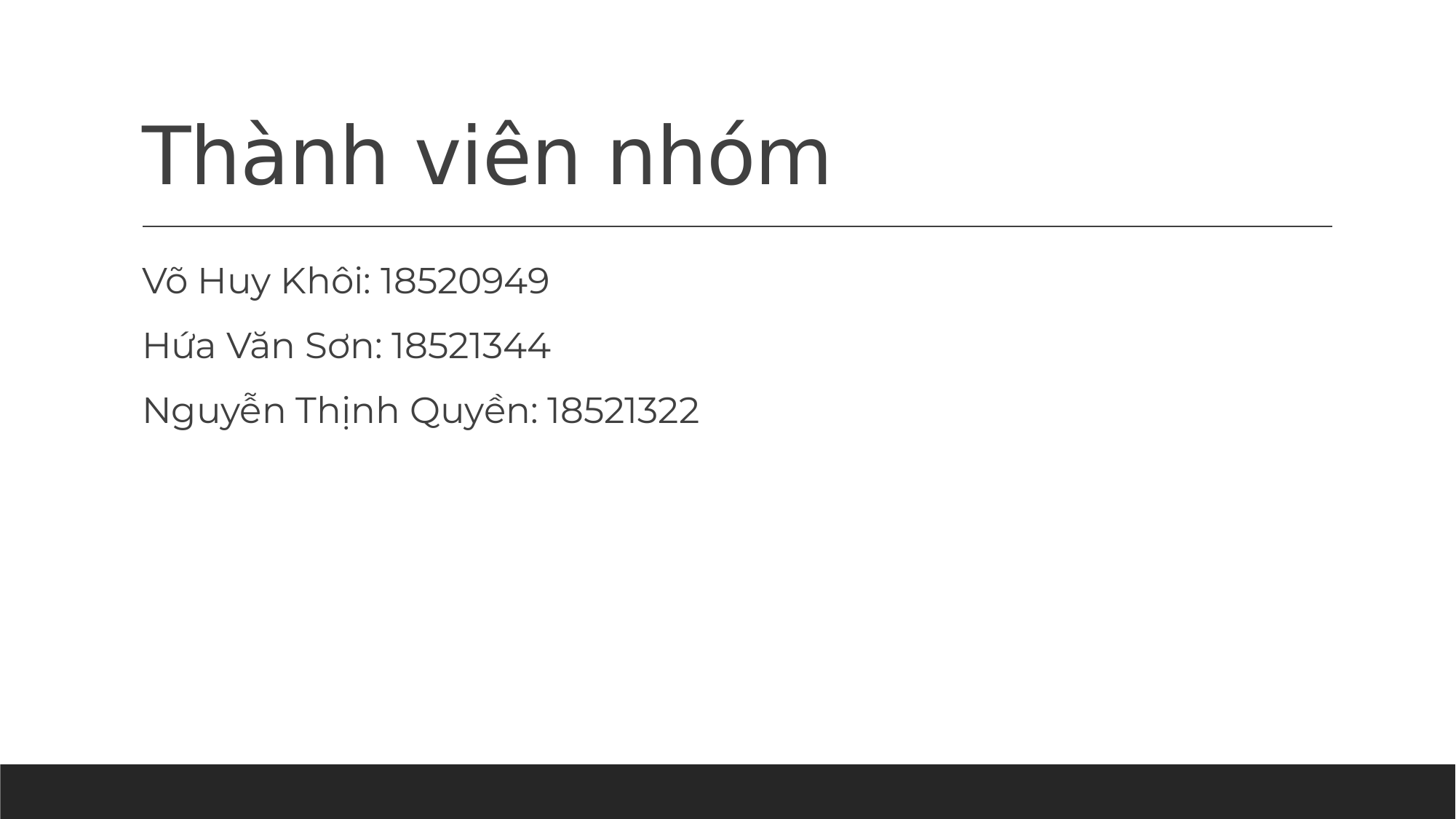

# Thành viên nhóm
Võ Huy Khôi: 18520949
Hứa Văn Sơn: 18521344
Nguyễn Thịnh Quyền: 18521322